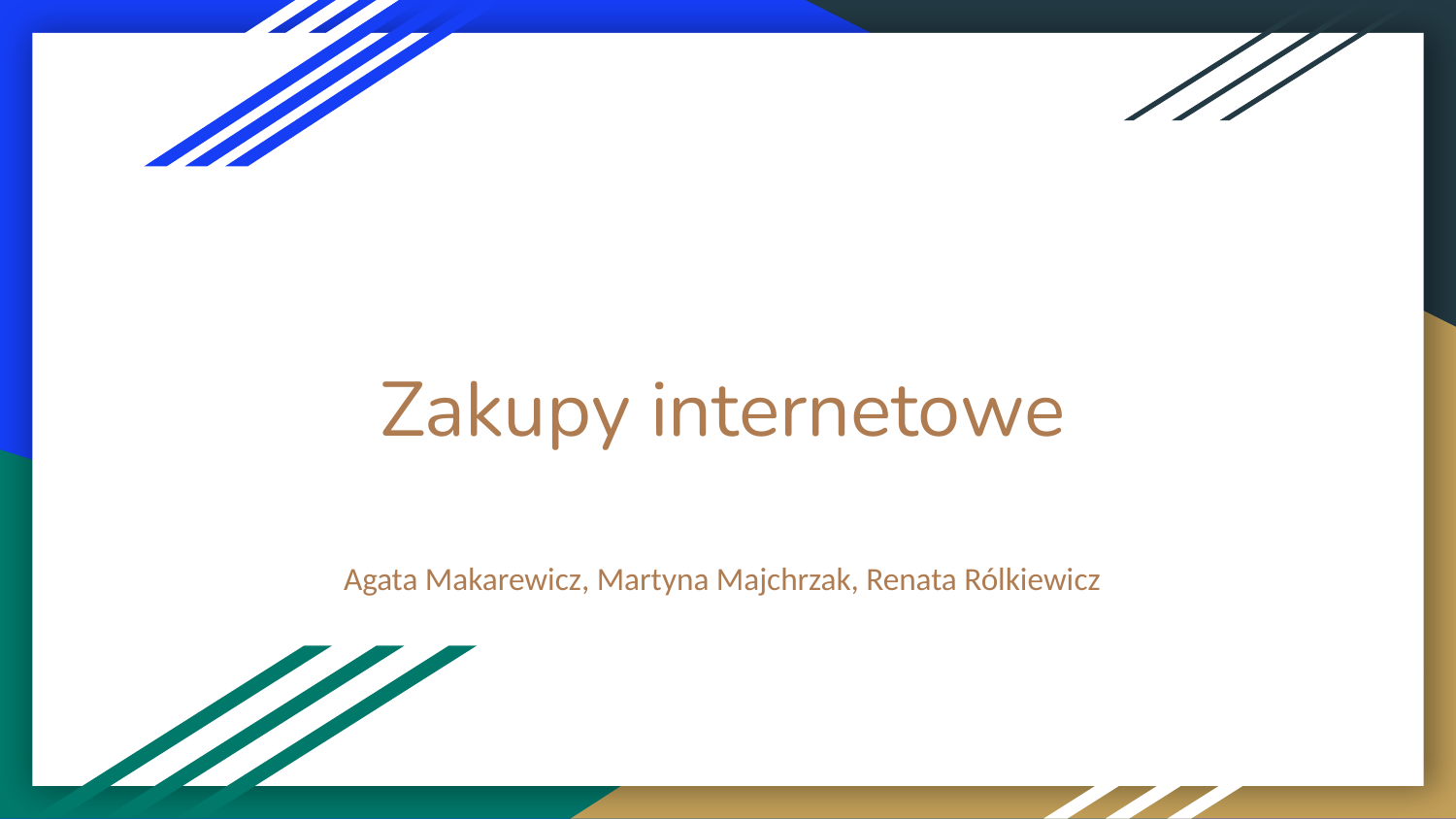

# Zakupy internetowe
Agata Makarewicz, Martyna Majchrzak, Renata Rólkiewicz